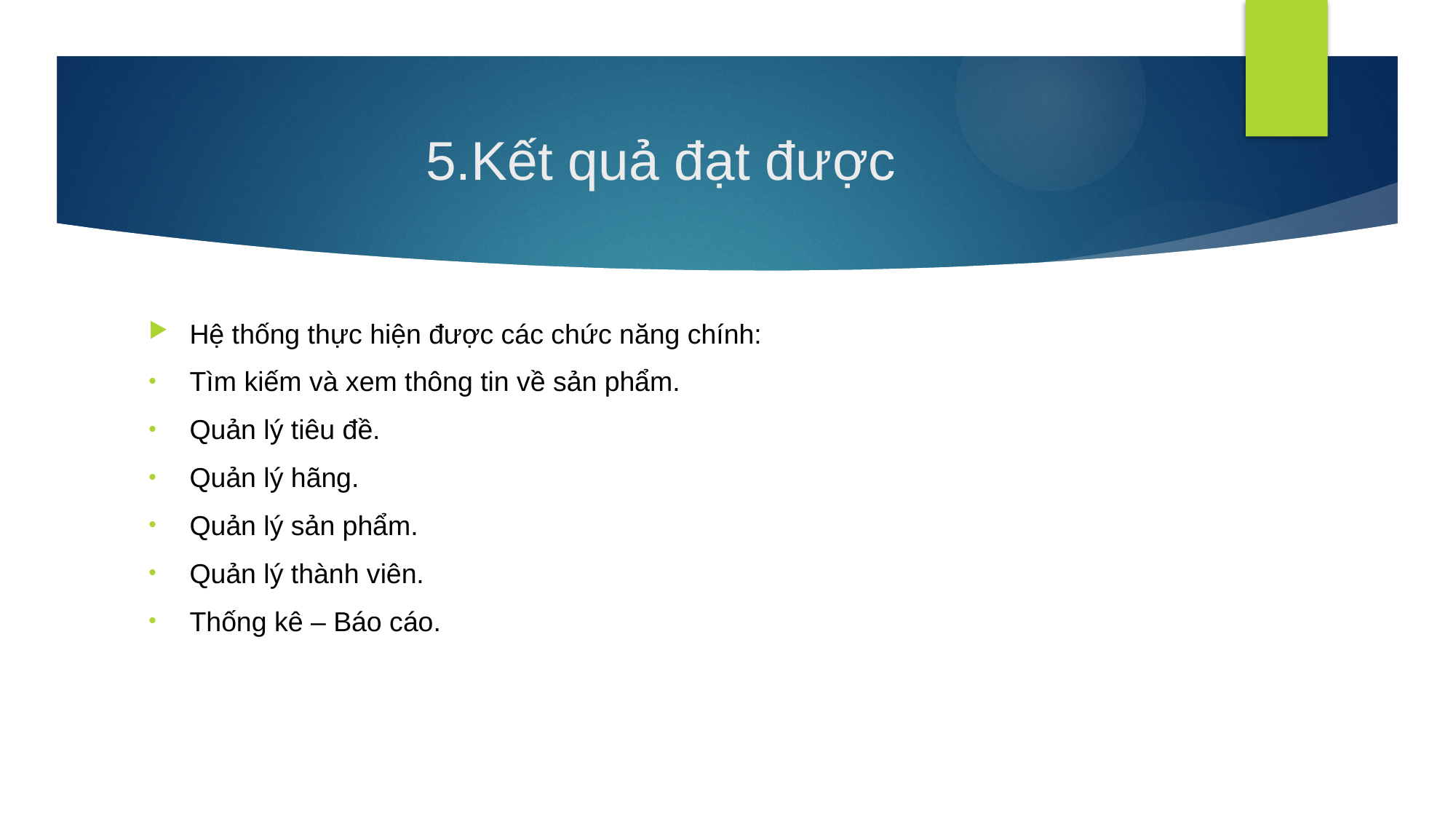

# 5.Kết quả đạt được
Hệ thống thực hiện được các chức năng chính:
Tìm kiếm và xem thông tin về sản phẩm.
Quản lý tiêu đề.
Quản lý hãng.
Quản lý sản phẩm.
Quản lý thành viên.
Thống kê – Báo cáo.